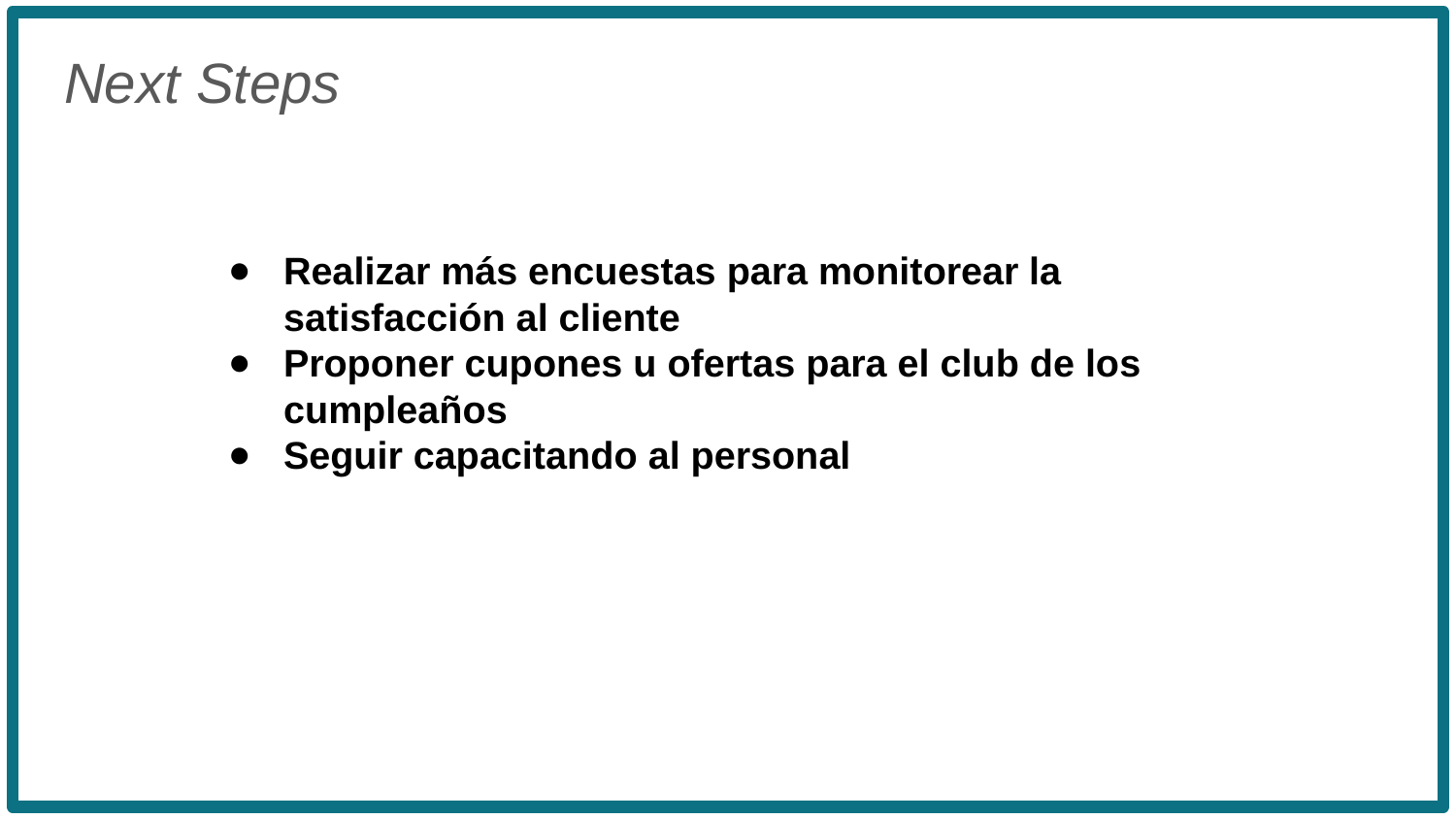

Next Steps
Realizar más encuestas para monitorear la satisfacción al cliente
Proponer cupones u ofertas para el club de los cumpleaños
Seguir capacitando al personal